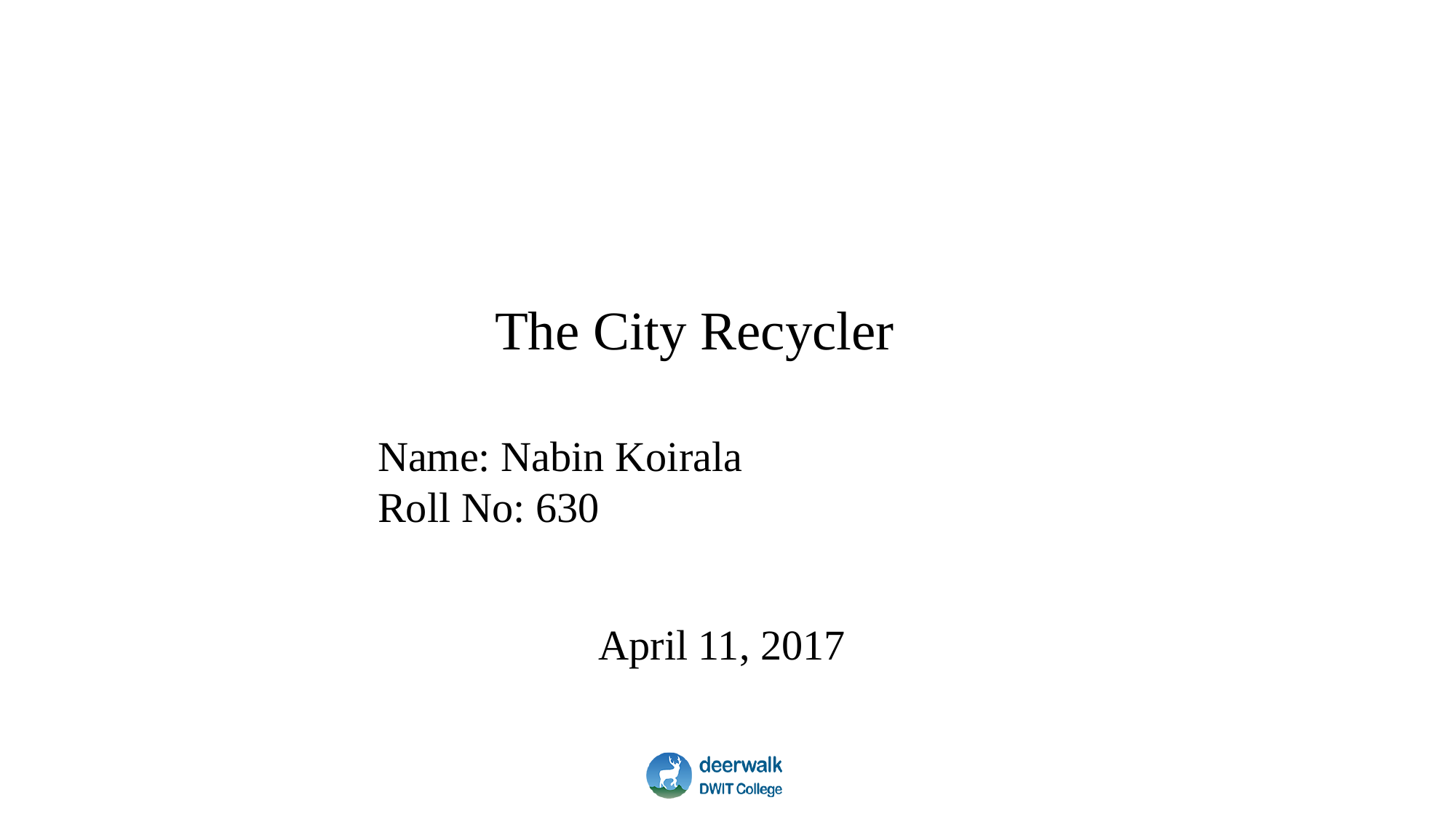

The City Recycler

Name: Nabin Koirala
Roll No: 630
April 11, 2017